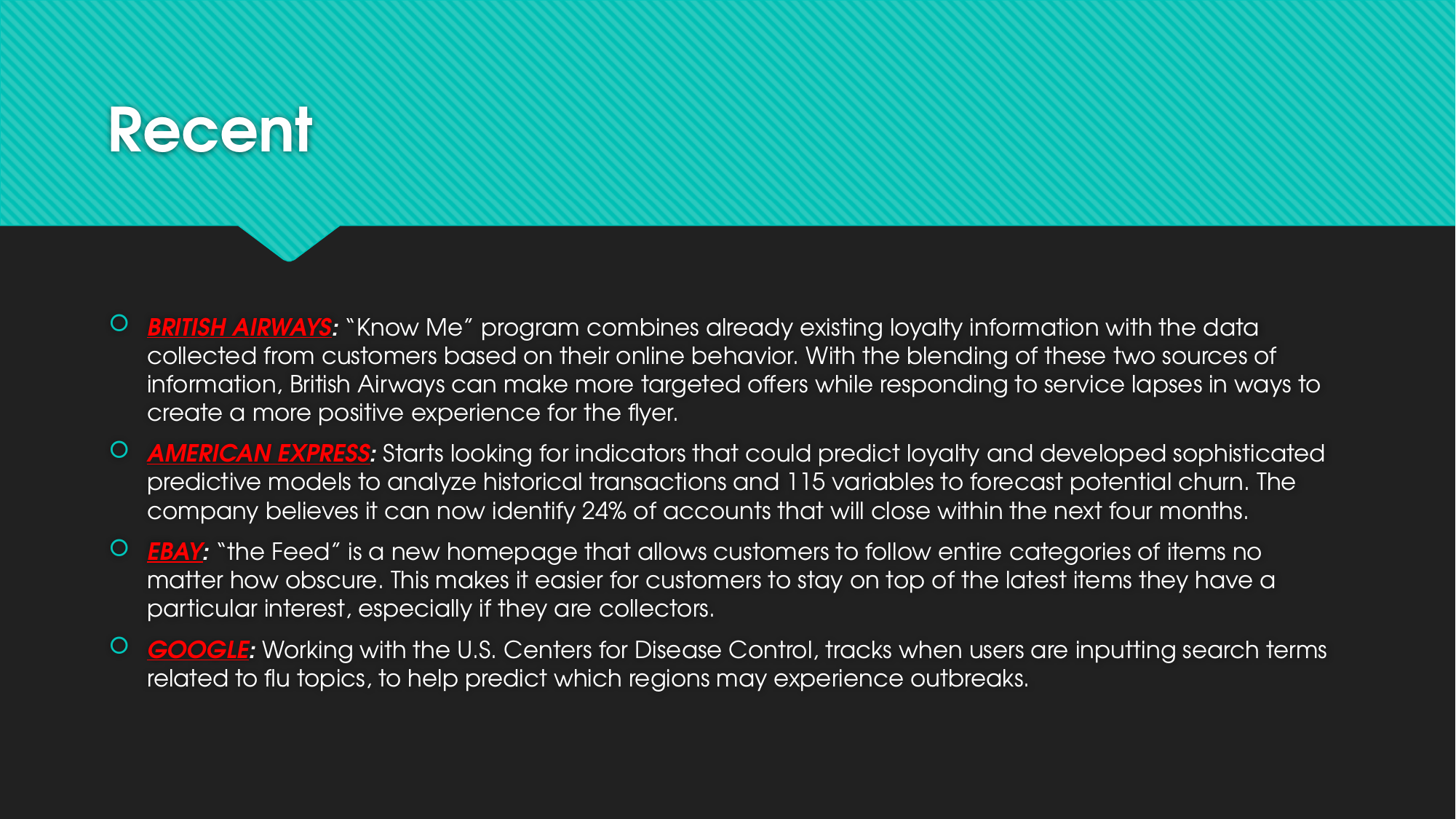

# Recent

BRITISH AIRWAYS: “Know Me” program combines already existing loyalty information with the data collected from customers based on their online behavior. With the blending of these two sources of information, British Airways can make more targeted offers while responding to service lapses in ways to create a more positive experience for the flyer.
AMERICAN EXPRESS: Starts looking for indicators that could predict loyalty and developed sophisticated predictive models to analyze historical transactions and 115 variables to forecast potential churn. The company believes it can now identify 24% of accounts that will close within the next four months.
EBAY: “the Feed” is a new homepage that allows customers to follow entire categories of items no matter how obscure. This makes it easier for customers to stay on top of the latest items they have a particular interest, especially if they are collectors.
GOOGLE: Working with the U.S. Centers for Disease Control, tracks when users are inputting search terms related to flu topics, to help predict which regions may experience outbreaks.